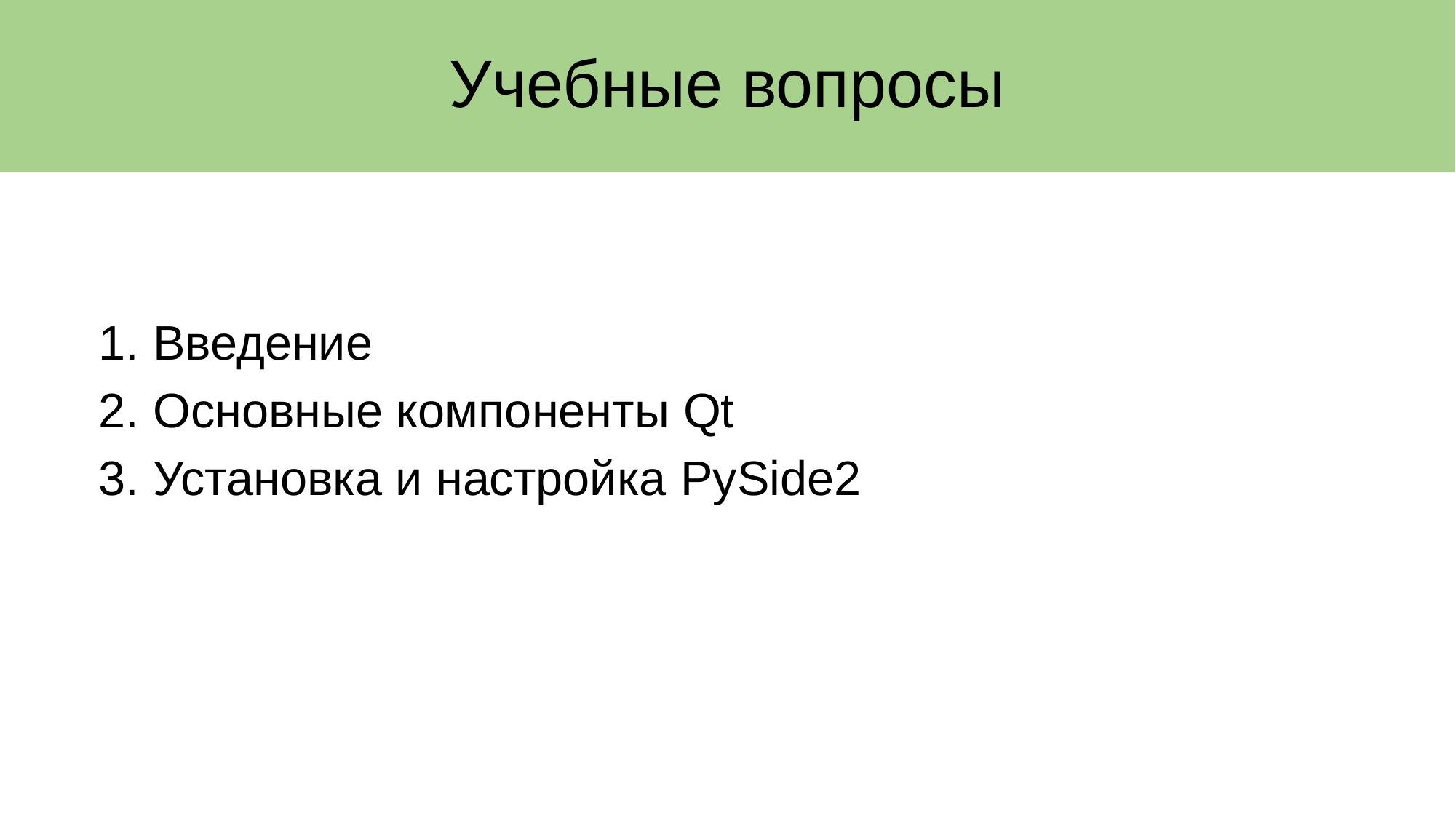

# Учебные вопросы

Введение
Основные компоненты Qt
Установка и настройка PySide2